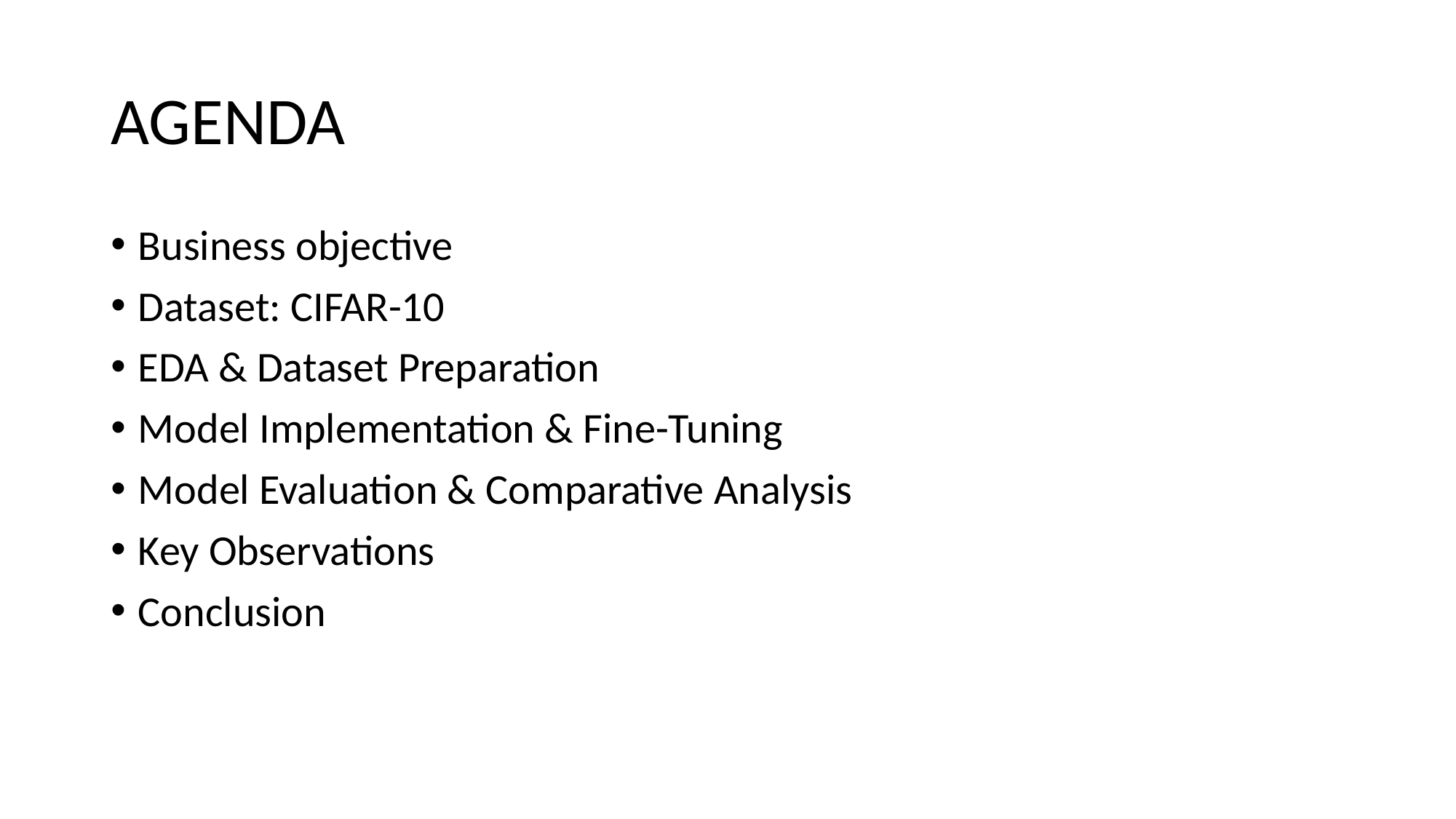

# AGENDA
Business objective
Dataset: CIFAR-10
EDA & Dataset Preparation
Model Implementation & Fine-Tuning
Model Evaluation & Comparative Analysis
Key Observations
Conclusion